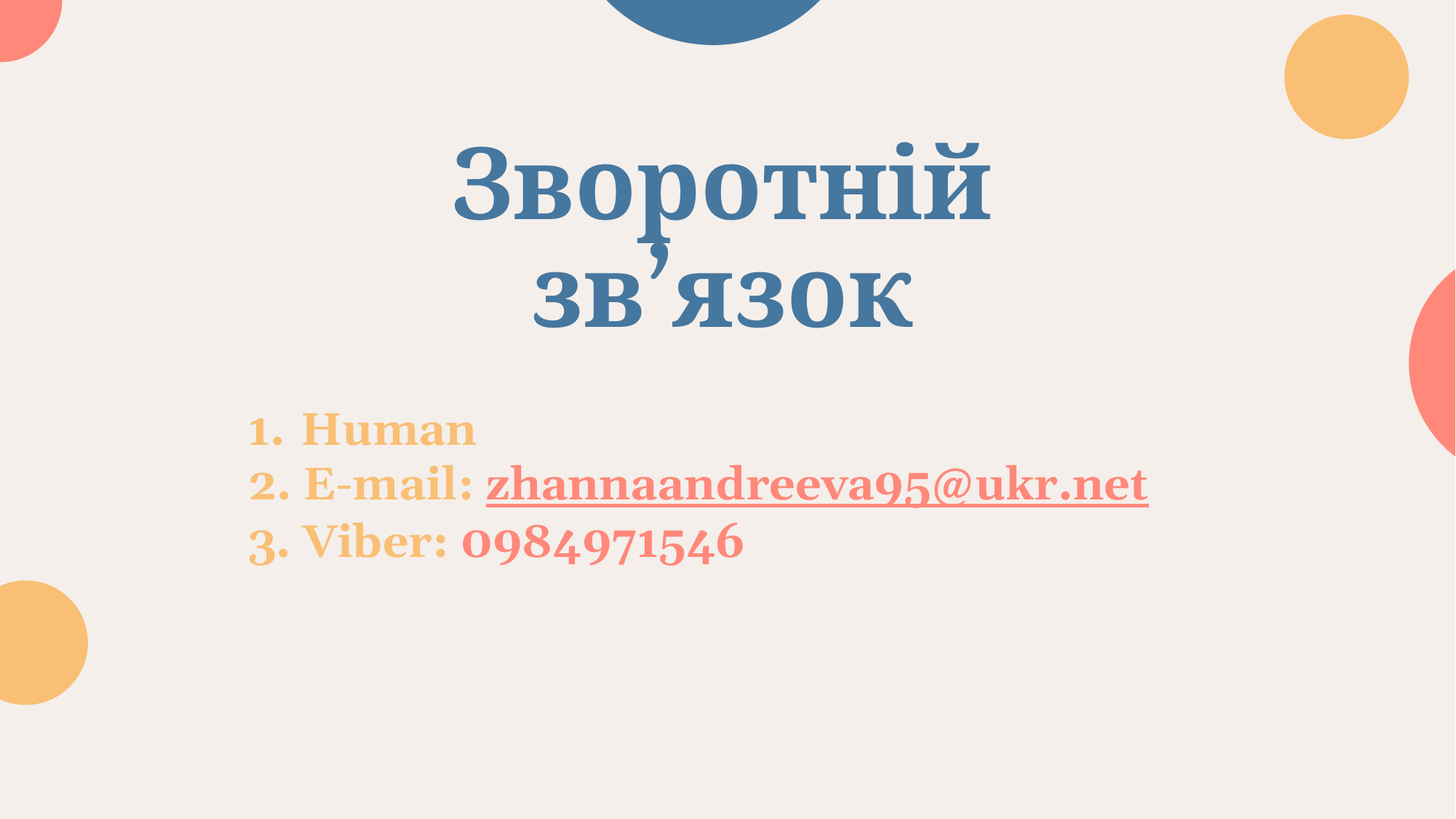

Зворотній зв’язок
 Human
 E-mail: zhannaandreeva95@ukr.net
 Viber: 0984971546